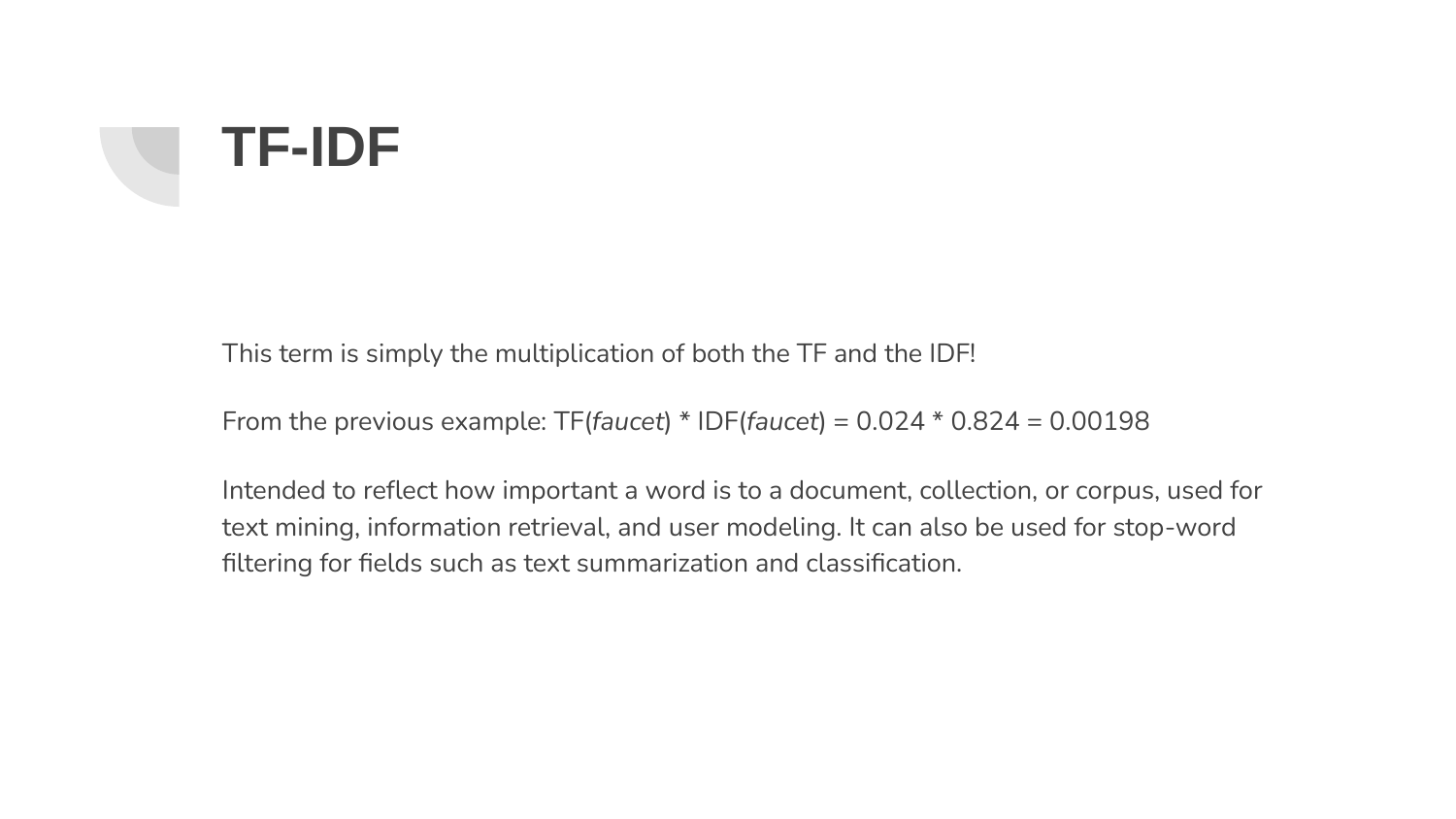

# TF-IDF
This term is simply the multiplication of both the TF and the IDF!
From the previous example: TF(faucet) * IDF(faucet) = 0.024 * 0.824 = 0.00198
Intended to reflect how important a word is to a document, collection, or corpus, used for text mining, information retrieval, and user modeling. It can also be used for stop-word filtering for fields such as text summarization and classification.